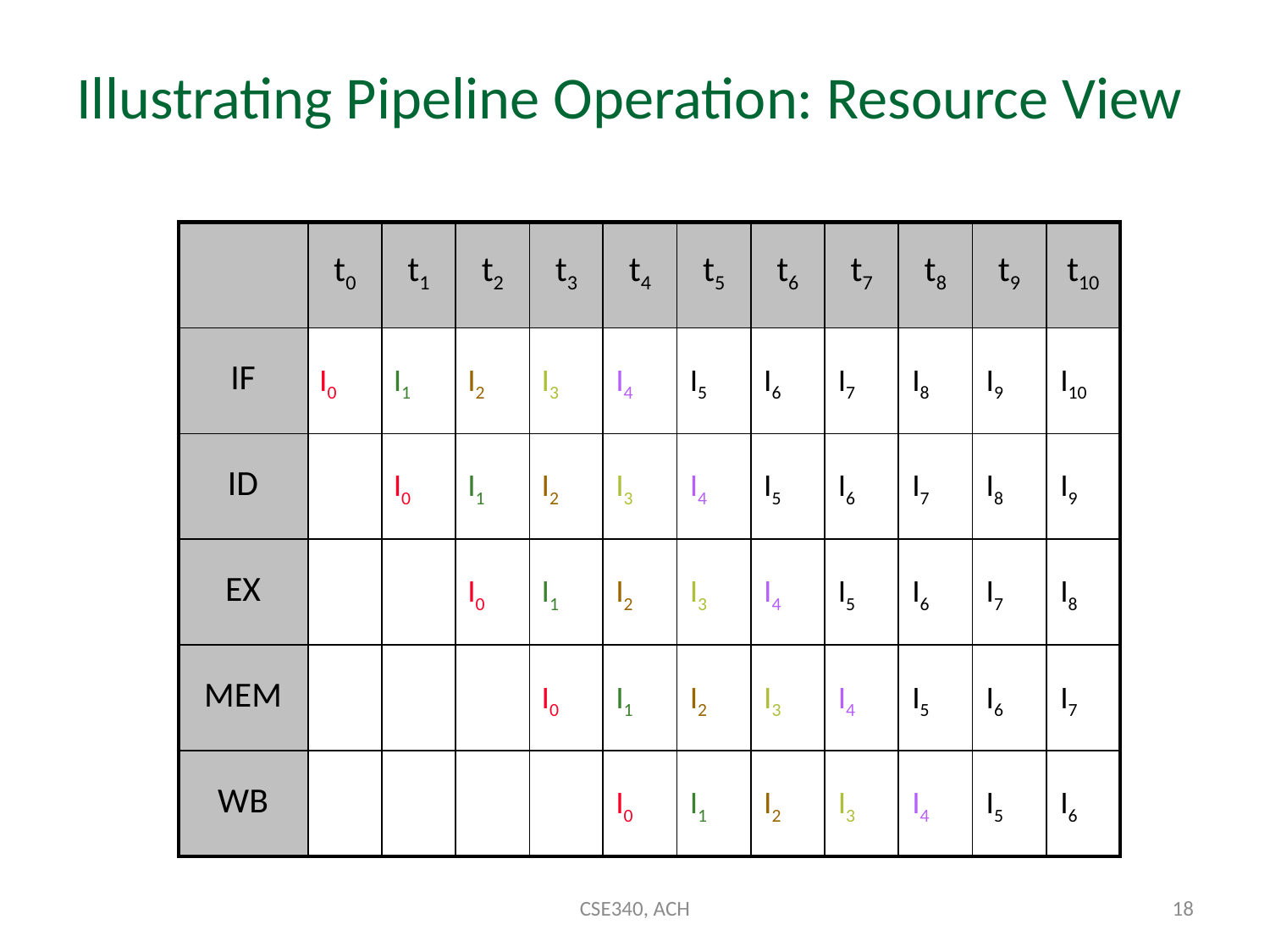

# Illustrating Pipeline Operation: Resource View
|  | t0 | t1 | t2 | t3 | t4 | t5 | t6 | t7 | t8 | t9 | t10 |
| --- | --- | --- | --- | --- | --- | --- | --- | --- | --- | --- | --- |
| IF |  |  |  |  |  |  |  |  |  |  |  |
| ID |  |  |  |  |  |  |  |  |  |  |  |
| EX |  |  |  |  |  |  |  |  |  |  |  |
| MEM |  |  |  |  |  |  |  |  |  |  |  |
| WB |  |  |  |  |  |  |  |  |  |  |  |
I0
I1
I0
I2
I1
I0
I3
I2
I1
I0
I4
I3
I2
I1
I0
I5
I4
I3
I2
I1
I6
I5
I4
I3
I2
I7
I6
I5
I4
I3
I8
I7
I6
I5
I4
I9
I8
I7
I6
I5
I10
I9
I8
I7
I6

CSE340, ACH
18